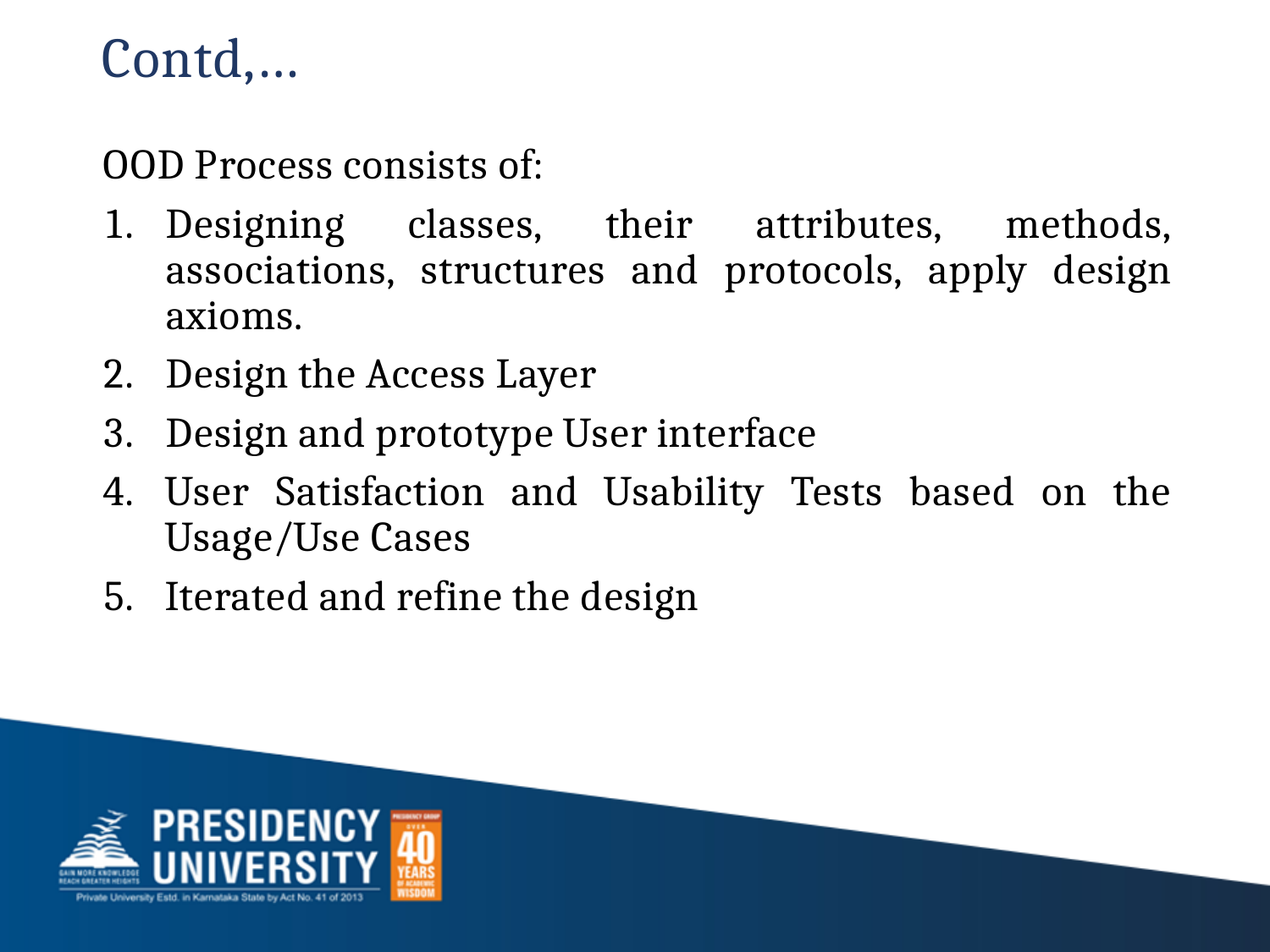

# Contd,…
OOD Process consists of:
Designing classes, their attributes, methods, associations, structures and protocols, apply design axioms.
Design the Access Layer
Design and prototype User interface
User Satisfaction and Usability Tests based on the Usage/Use Cases
Iterated and refine the design